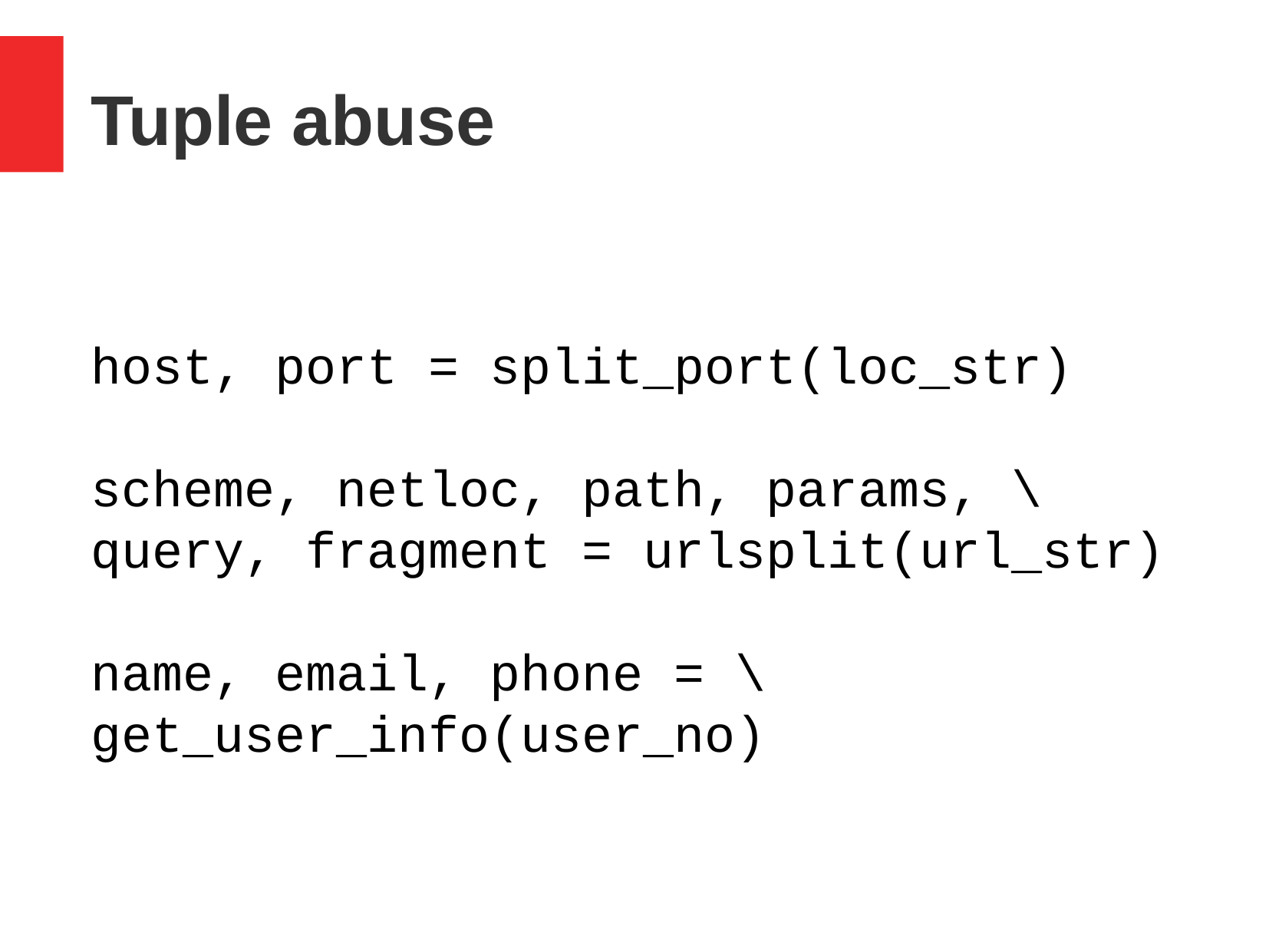

Tuple abuse
host, port = split_port(loc_str)

scheme, netloc, path, params, \
query, fragment = urlsplit(url_str)

name, email, phone = \ get_user_info(user_no)